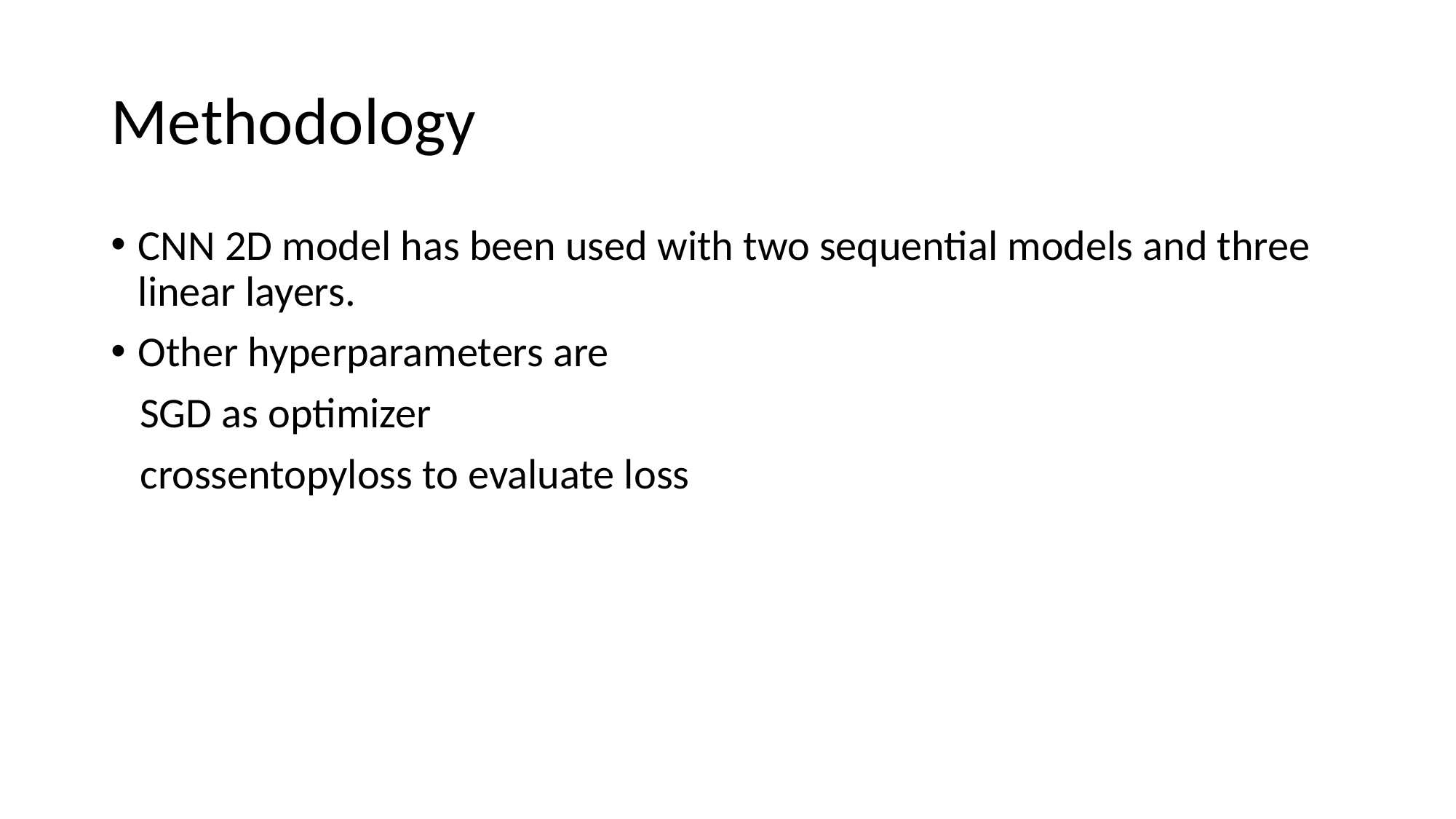

# Methodology
CNN 2D model has been used with two sequential models and three linear layers.
Other hyperparameters are
   SGD as optimizer
   crossentopyloss to evaluate loss